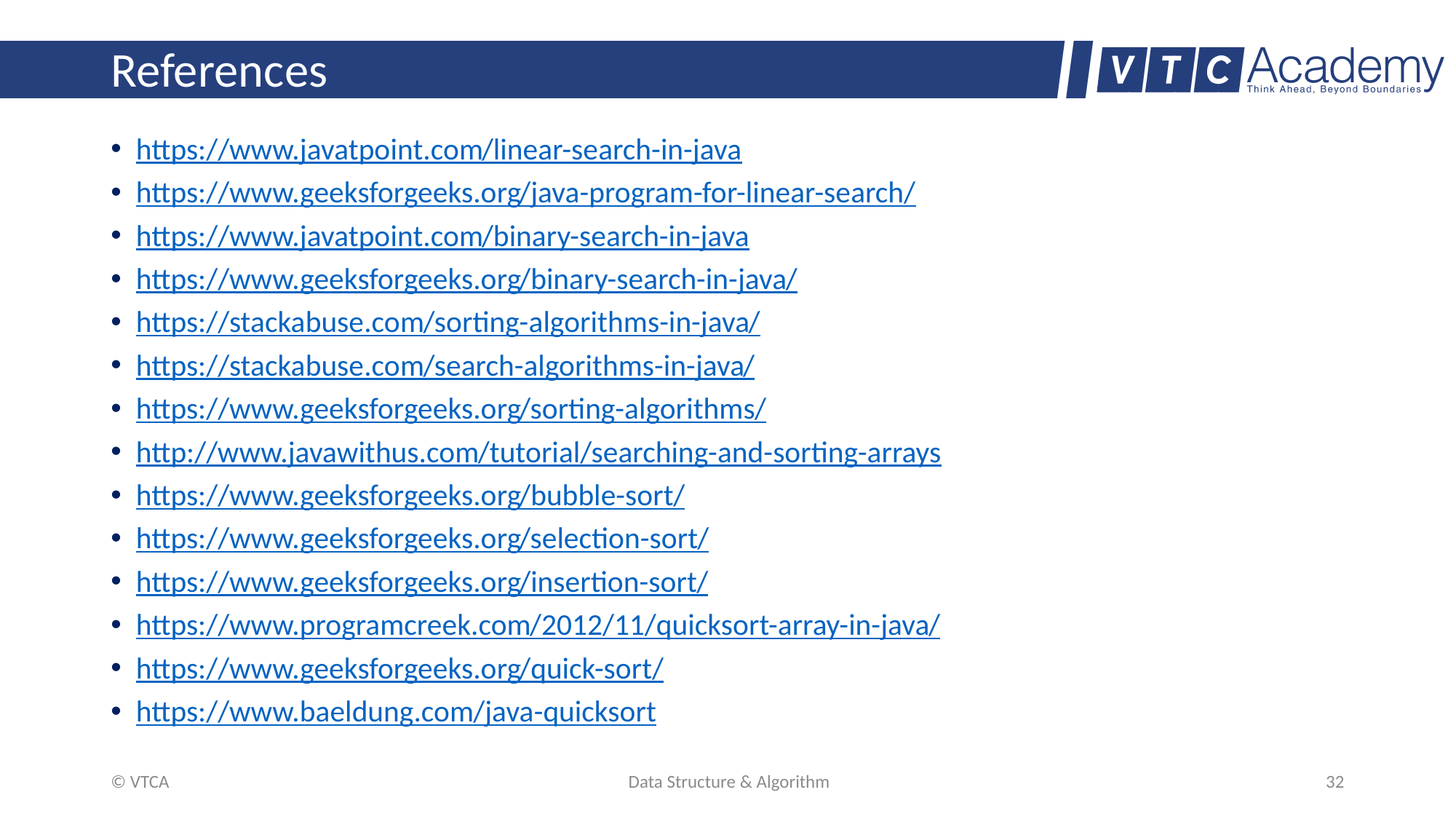

# References
https://www.javatpoint.com/linear-search-in-java
https://www.geeksforgeeks.org/java-program-for-linear-search/
https://www.javatpoint.com/binary-search-in-java
https://www.geeksforgeeks.org/binary-search-in-java/
https://stackabuse.com/sorting-algorithms-in-java/
https://stackabuse.com/search-algorithms-in-java/
https://www.geeksforgeeks.org/sorting-algorithms/
http://www.javawithus.com/tutorial/searching-and-sorting-arrays
https://www.geeksforgeeks.org/bubble-sort/
https://www.geeksforgeeks.org/selection-sort/
https://www.geeksforgeeks.org/insertion-sort/
https://www.programcreek.com/2012/11/quicksort-array-in-java/
https://www.geeksforgeeks.org/quick-sort/
https://www.baeldung.com/java-quicksort

© VTCA
Data Structure & Algorithm
32